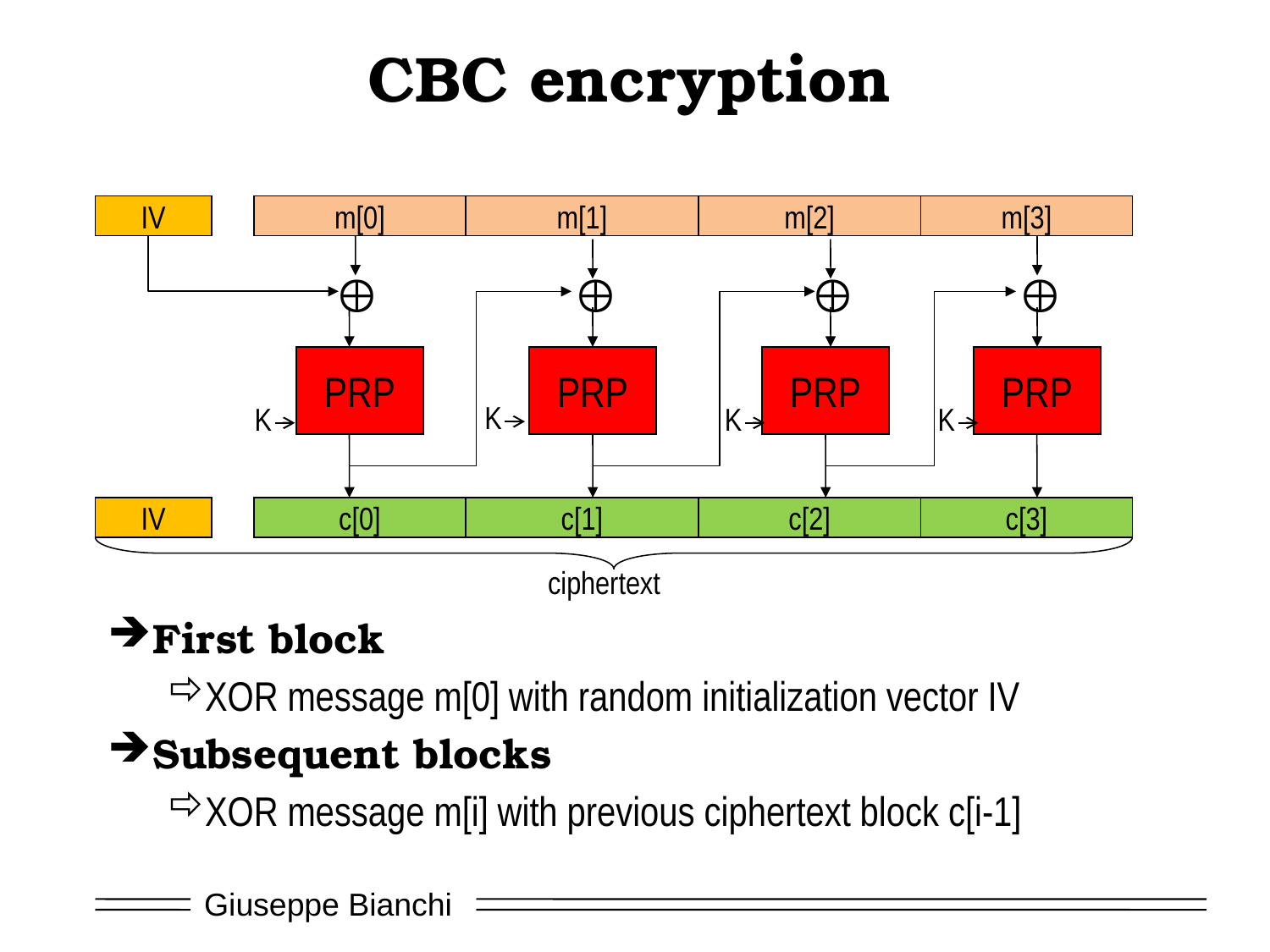

# CBC encryption

IV
m[0]
m[1]
m[2]
m[3]

⊕
⊕
⊕
⊕

PRP
PRP
PRP
PRP
K
K
K
K

IV
c[0]
c[1]
c[2]
c[3]
ciphertext
First block
XOR message m[0] with random initialization vector IV
Subsequent blocks
XOR message m[i] with previous ciphertext block c[i-1]